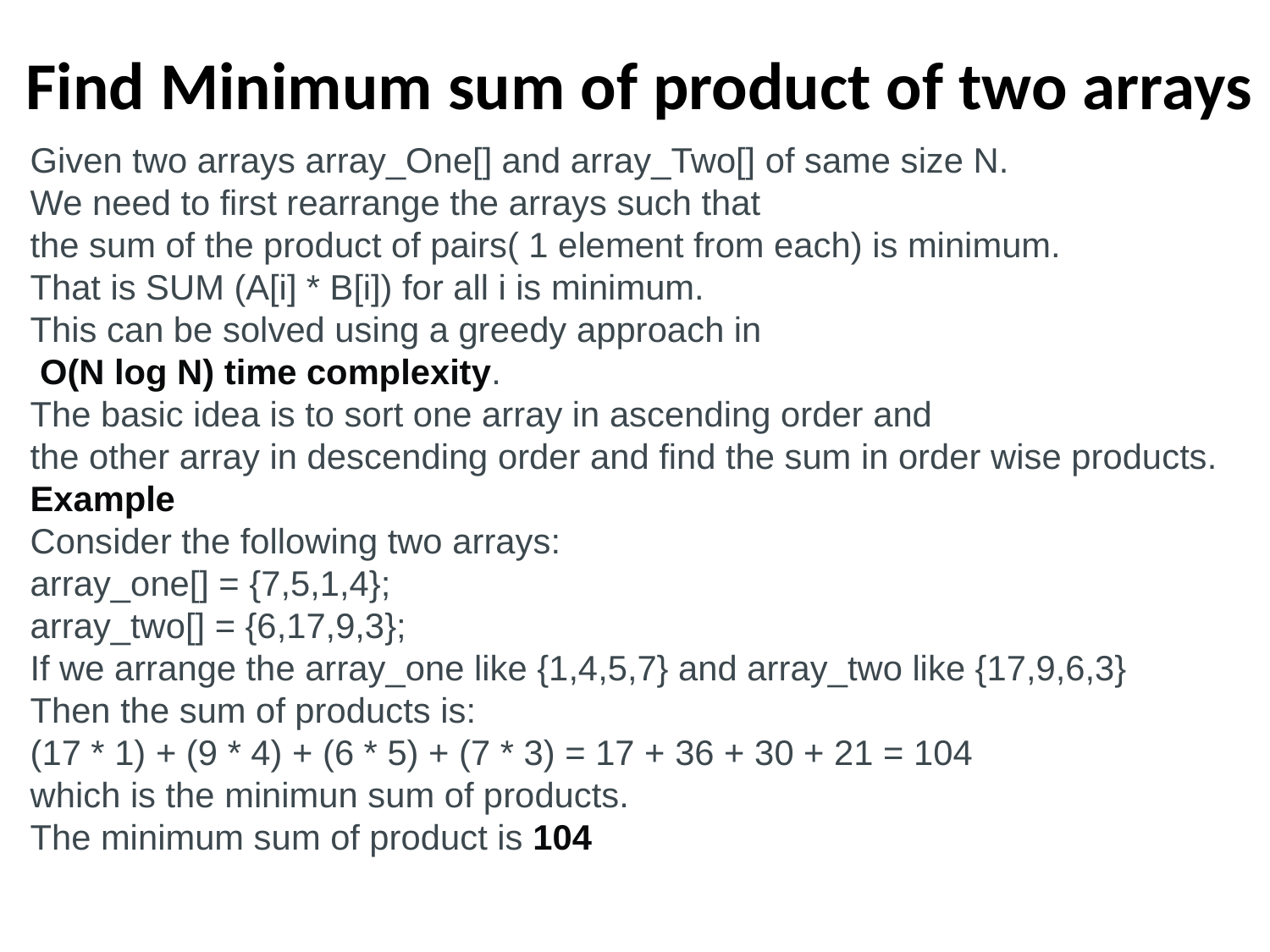

Find Minimum sum of product of two arrays
Given two arrays array_One[] and array_Two[] of same size N.
We need to first rearrange the arrays such that
the sum of the product of pairs( 1 element from each) is minimum.
That is SUM (A[i] * B[i]) for all i is minimum.
This can be solved using a greedy approach in
 O(N log N) time complexity.
The basic idea is to sort one array in ascending order and
the other array in descending order and find the sum in order wise products.
Example
Consider the following two arrays:
array_one[] = {7,5,1,4};
array_two[] = {6,17,9,3};
If we arrange the array_one like {1,4,5,7} and array_two like {17,9,6,3}
Then the sum of products is:
(17 * 1) + (9 * 4) + (6 * 5) + (7 * 3) = 17 + 36 + 30 + 21 = 104
which is the minimun sum of products.
The minimum sum of product is 104